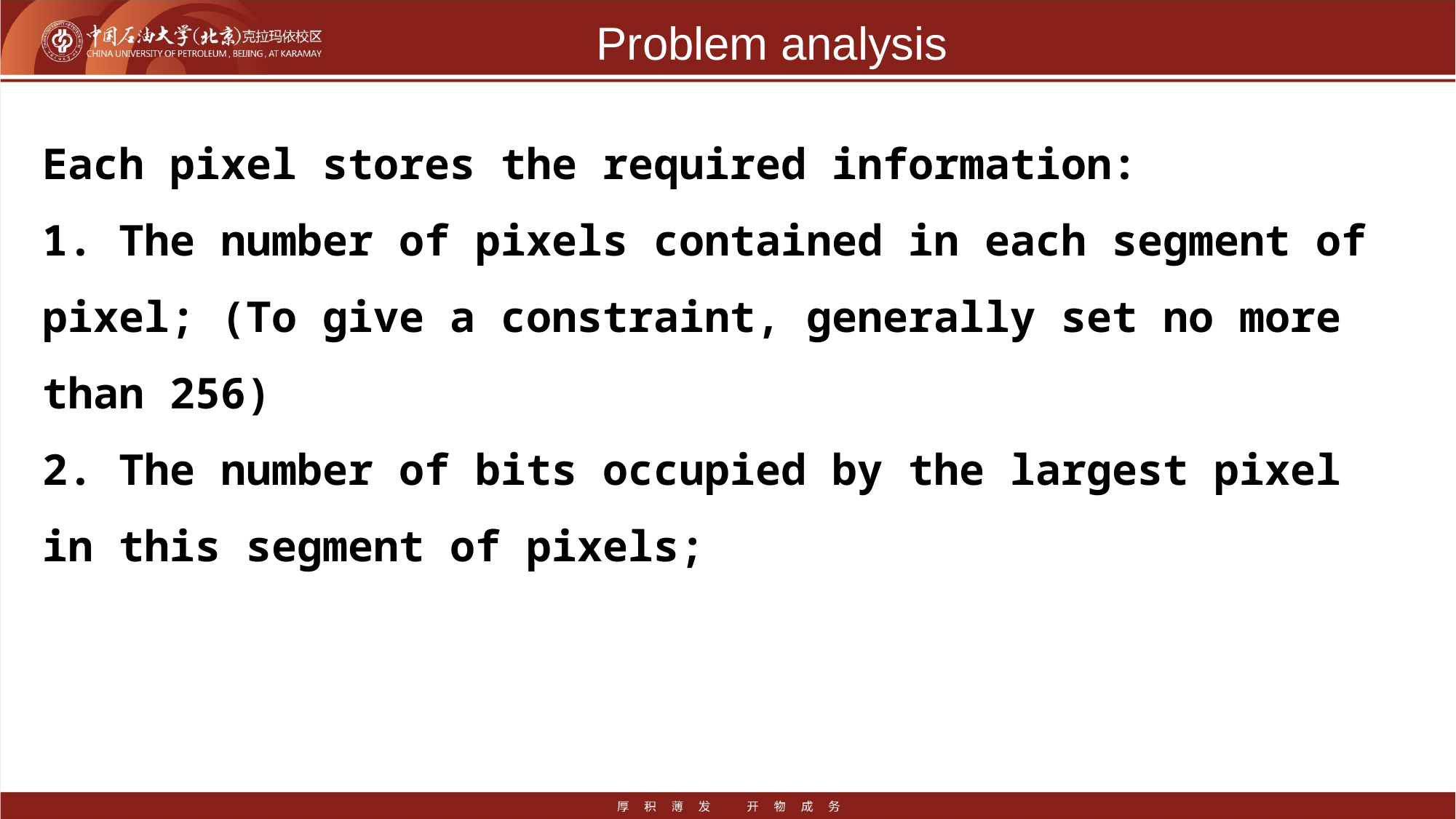

# Problem analysis
Each pixel stores the required information:
1. The number of pixels contained in each segment of pixel; (To give a constraint, generally set no more than 256)
2. The number of bits occupied by the largest pixel in this segment of pixels;